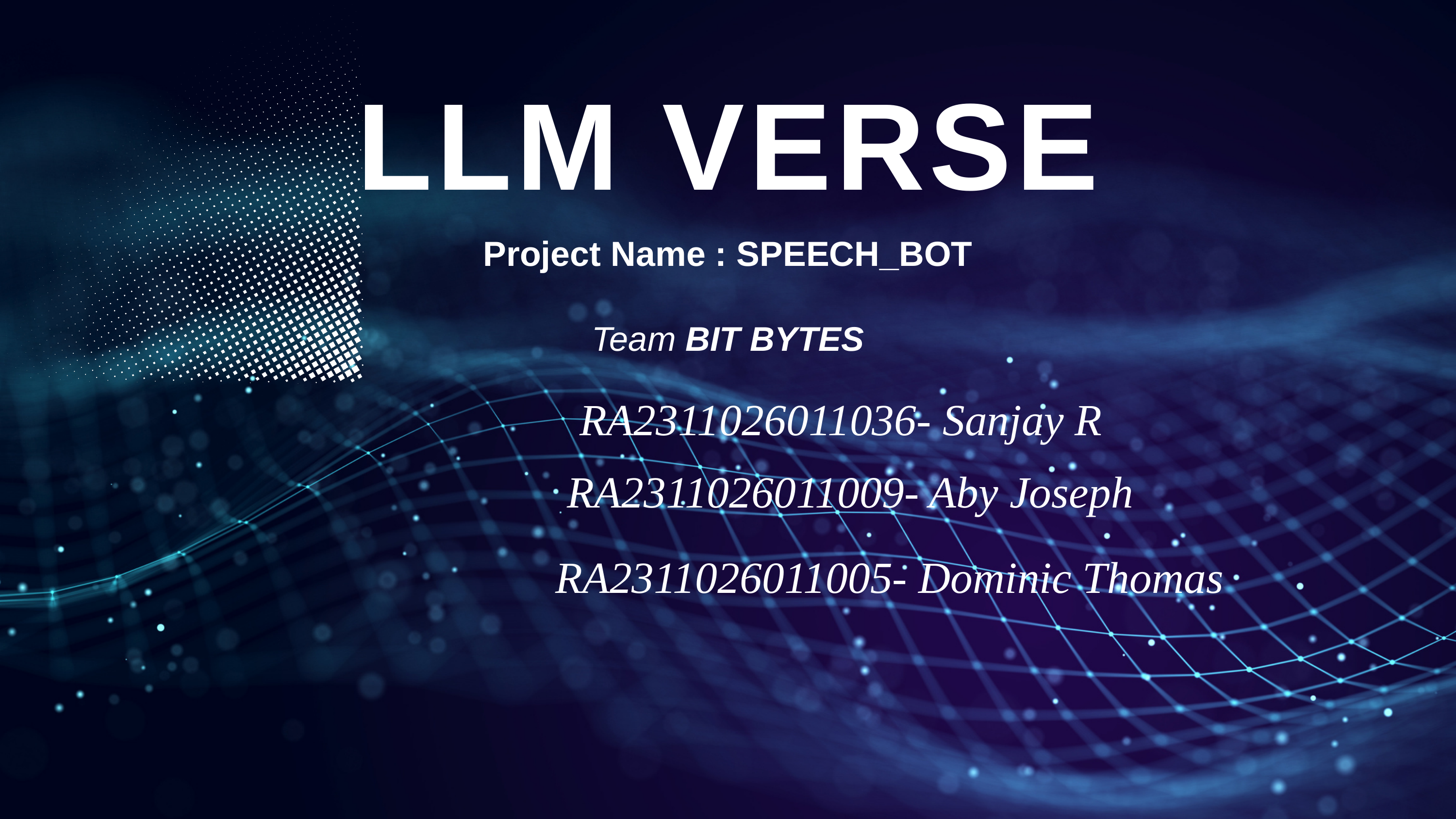

LLM VERSE
Project Name : SPEECH_BOT
Team BIT BYTES
RA2311026011036- Sanjay R
RA2311026011009- Aby Joseph
RA2311026011005- Dominic Thomas